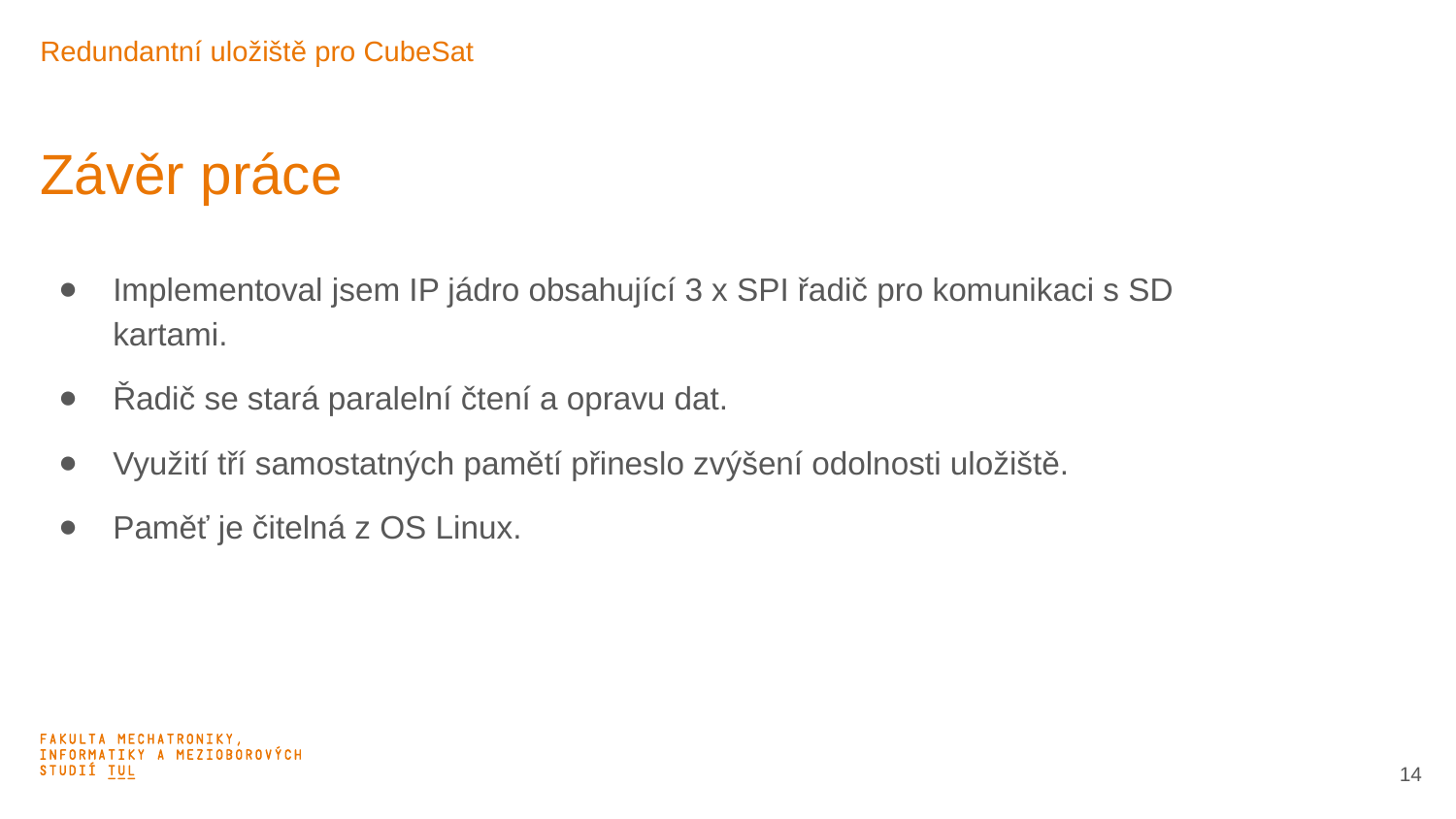

Redundantní uložiště pro CubeSat
# Závěr práce
Implementoval jsem IP jádro obsahující 3 x SPI řadič pro komunikaci s SD kartami.
Řadič se stará paralelní čtení a opravu dat.
Využití tří samostatných pamětí přineslo zvýšení odolnosti uložiště.
Paměť je čitelná z OS Linux.
14